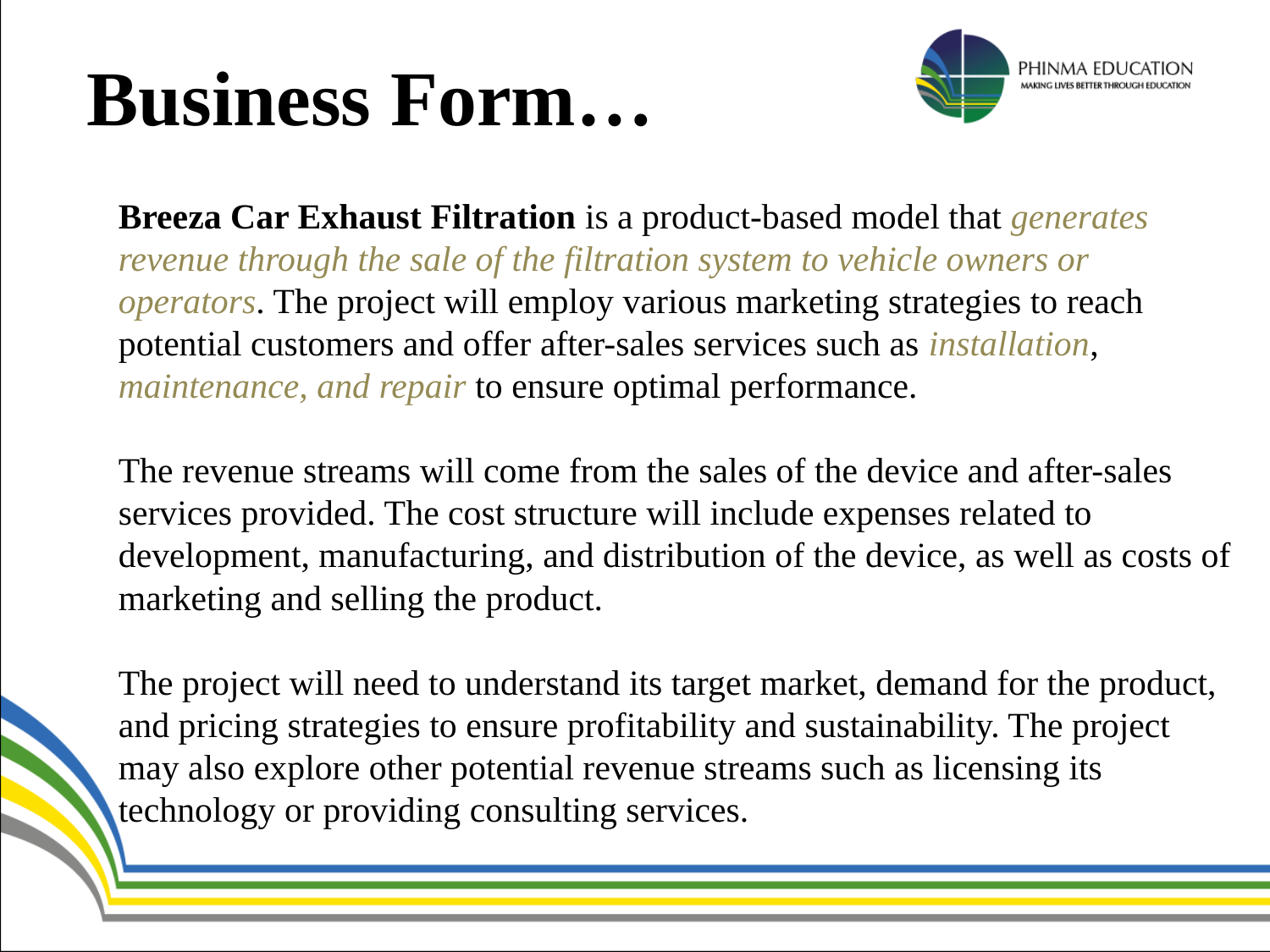

Business Form…
Breeza Car Exhaust Filtration is a product-based model that generates revenue through the sale of the filtration system to vehicle owners or operators. The project will employ various marketing strategies to reach potential customers and offer after-sales services such as installation, maintenance, and repair to ensure optimal performance.

The revenue streams will come from the sales of the device and after-sales services provided. The cost structure will include expenses related to development, manufacturing, and distribution of the device, as well as costs of marketing and selling the product.

The project will need to understand its target market, demand for the product, and pricing strategies to ensure profitability and sustainability. The project may also explore other potential revenue streams such as licensing its technology or providing consulting services.